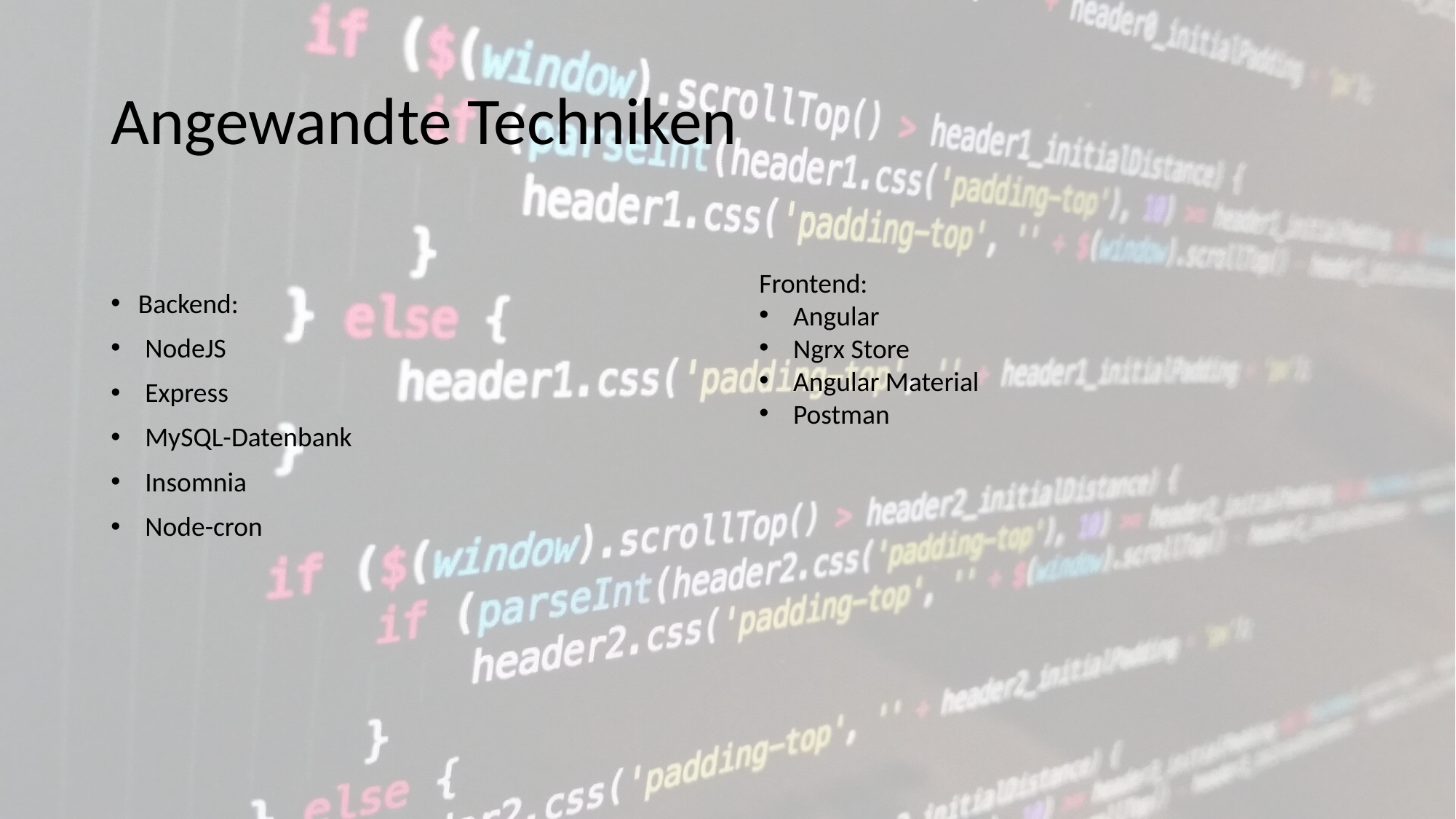

# Angewandte Techniken

Backend:
NodeJS
Express
MySQL-Datenbank
Insomnia
Node-cron

Frontend:
Angular
Ngrx Store
Angular Material
Postman